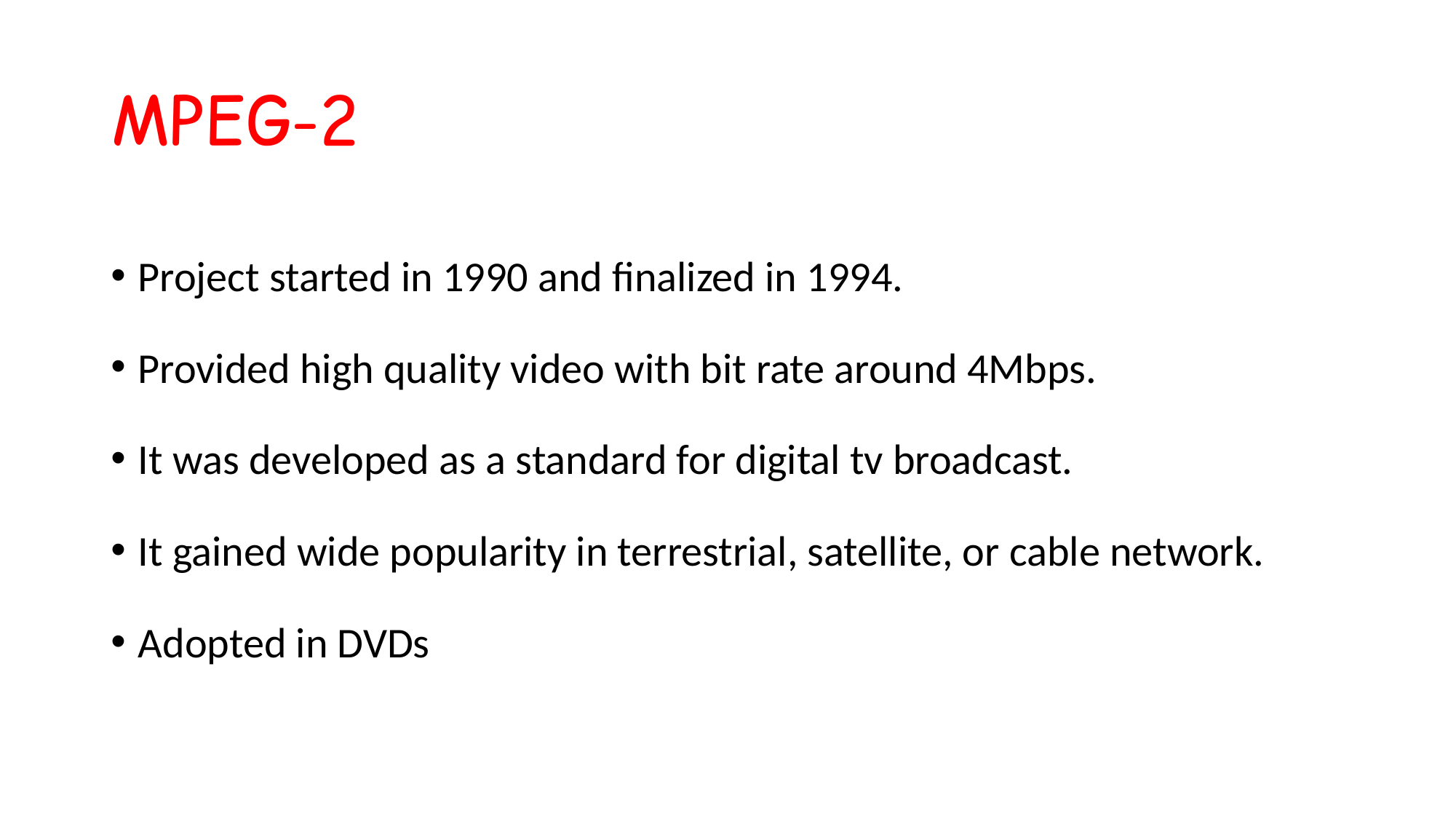

# MPEG-2
Project started in 1990 and finalized in 1994.
Provided high quality video with bit rate around 4Mbps.
It was developed as a standard for digital tv broadcast.
It gained wide popularity in terrestrial, satellite, or cable network.
Adopted in DVDs